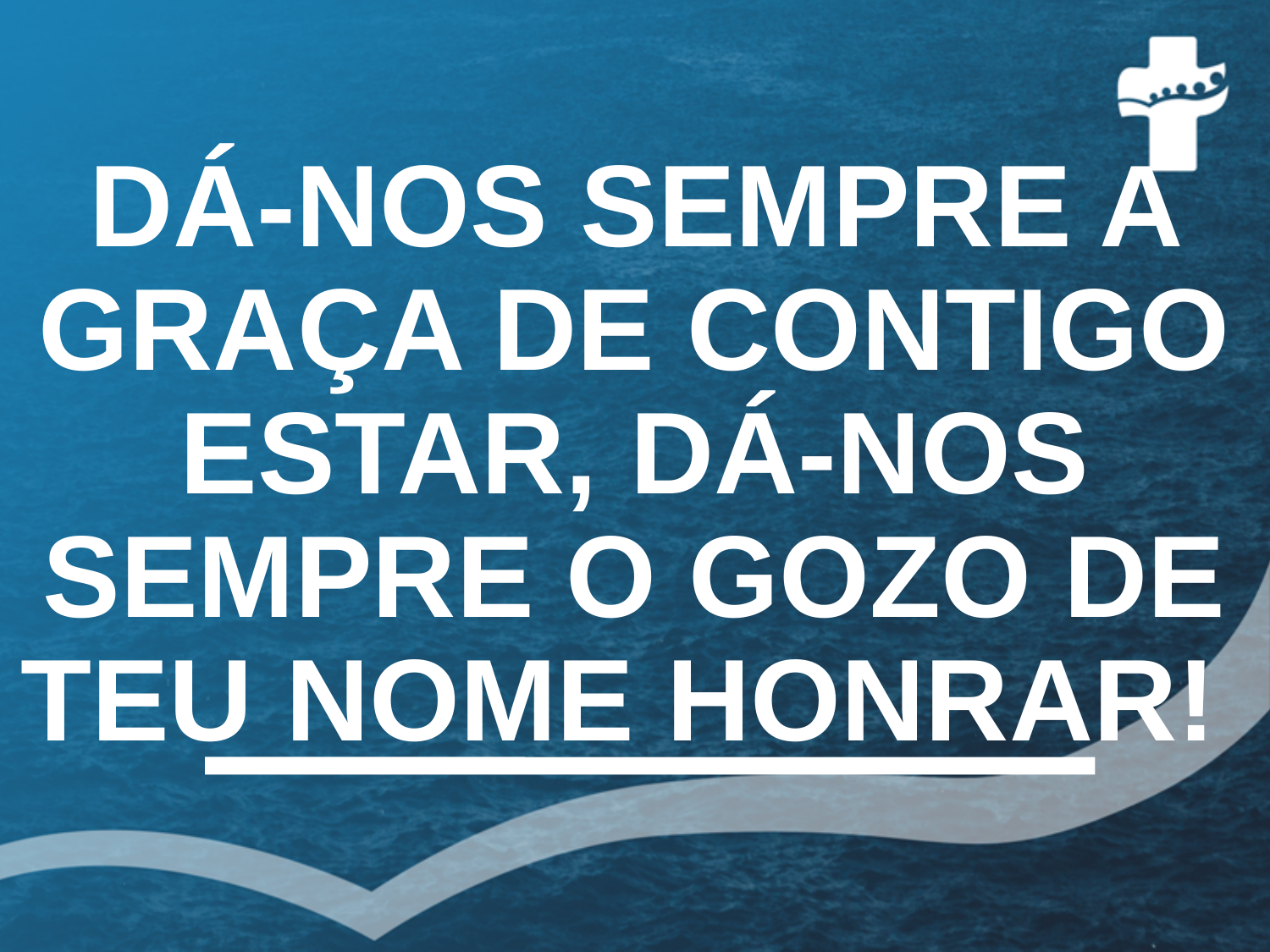

# DÁ-NOS SEMPRE A GRAÇA DE CONTIGO ESTAR, DÁ-NOS SEMPRE O GOZO DE TEU NOME HONRAR!